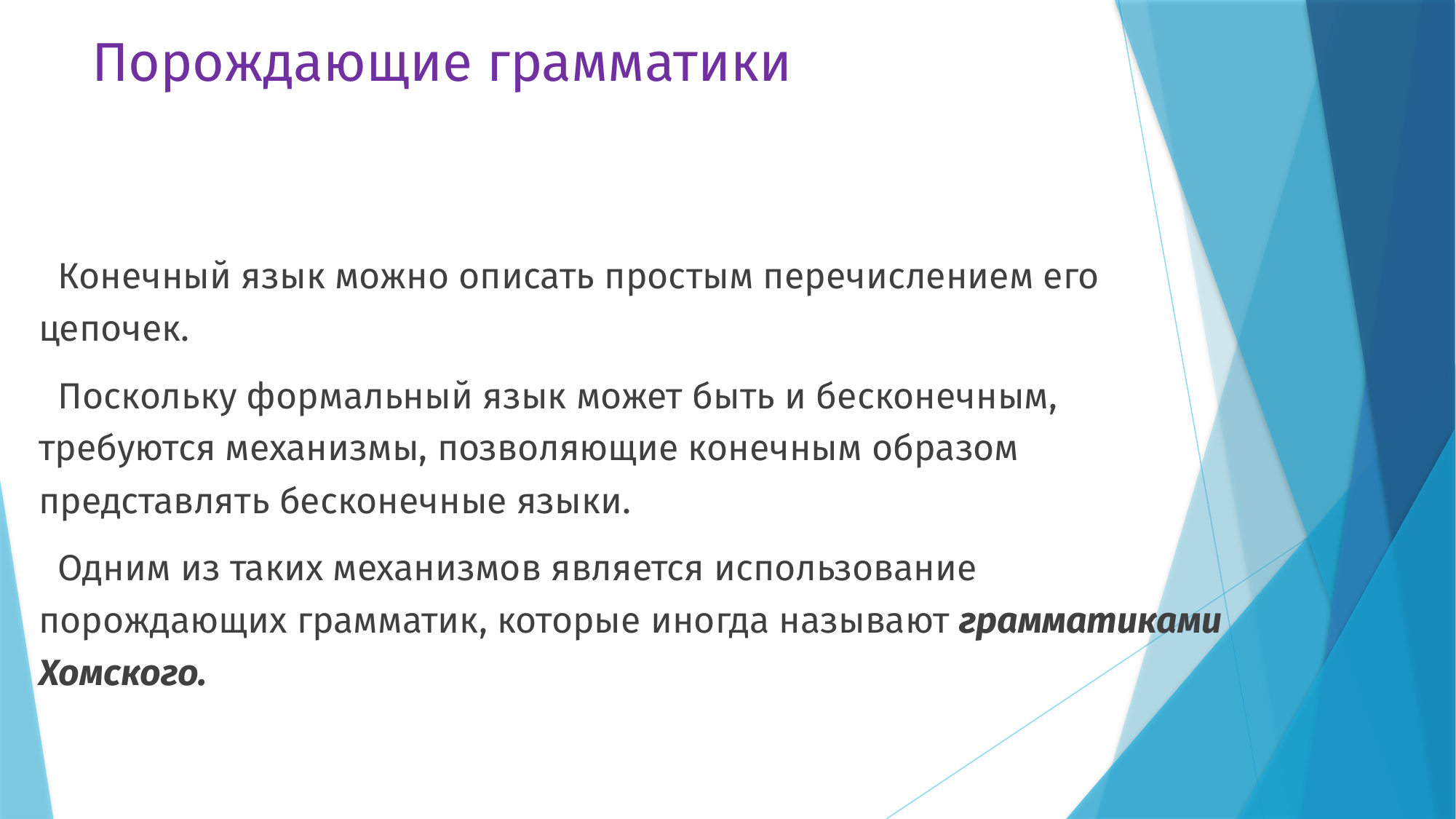

# Порождающие грамматики
  Конечный язык можно описать простым перечислением его цепочек.
  Поскольку формальный язык может быть и бесконечным, требуются механизмы, позволяющие конечным образом представлять бесконечные языки.
  Одним из таких механизмов является использование порождающих грамматик, которые иногда называют грамматиками Хомского.